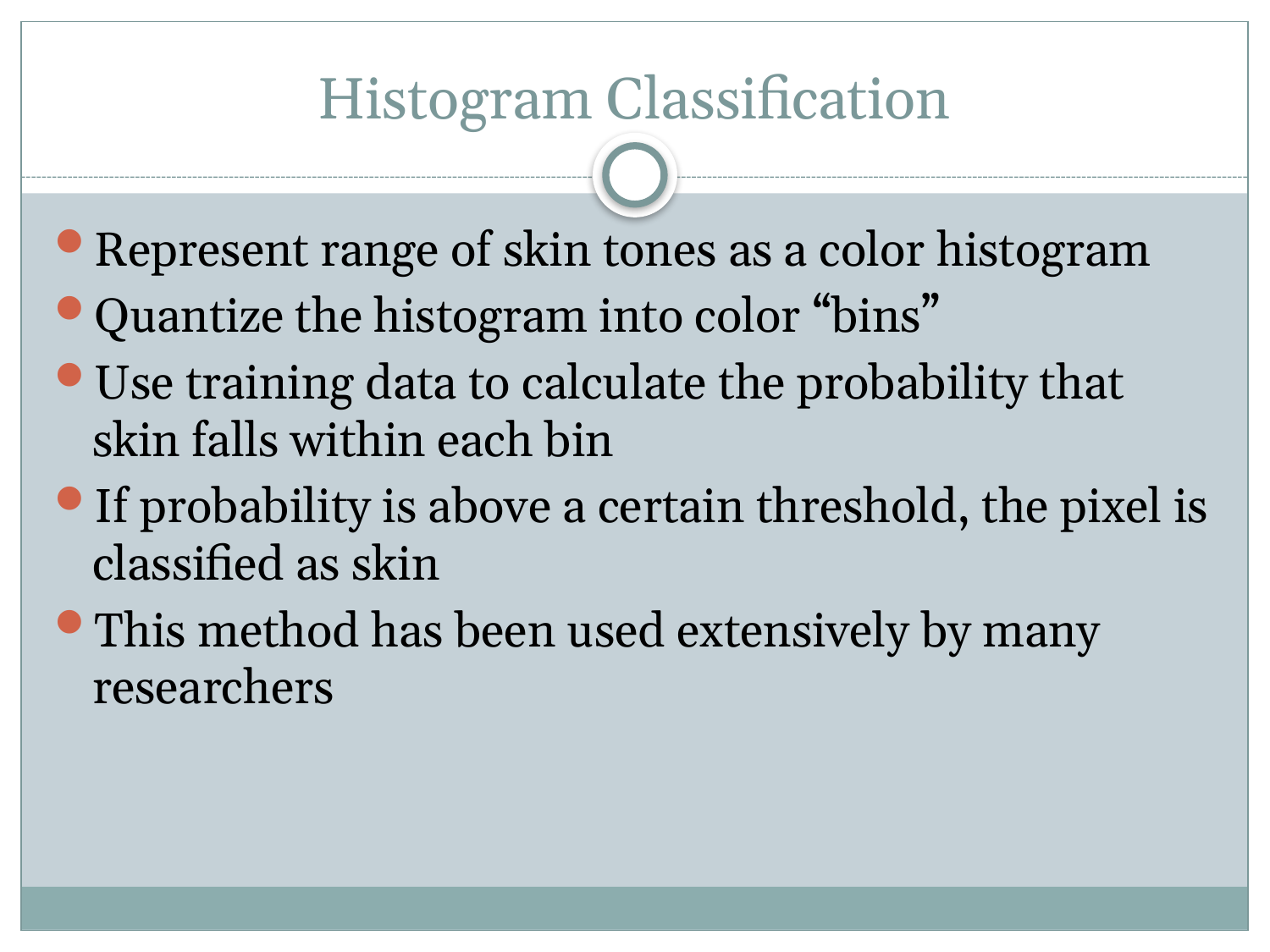

# Histogram Classification
Represent range of skin tones as a color histogram
Quantize the histogram into color “bins”
Use training data to calculate the probability that skin falls within each bin
If probability is above a certain threshold, the pixel is classified as skin
This method has been used extensively by many researchers